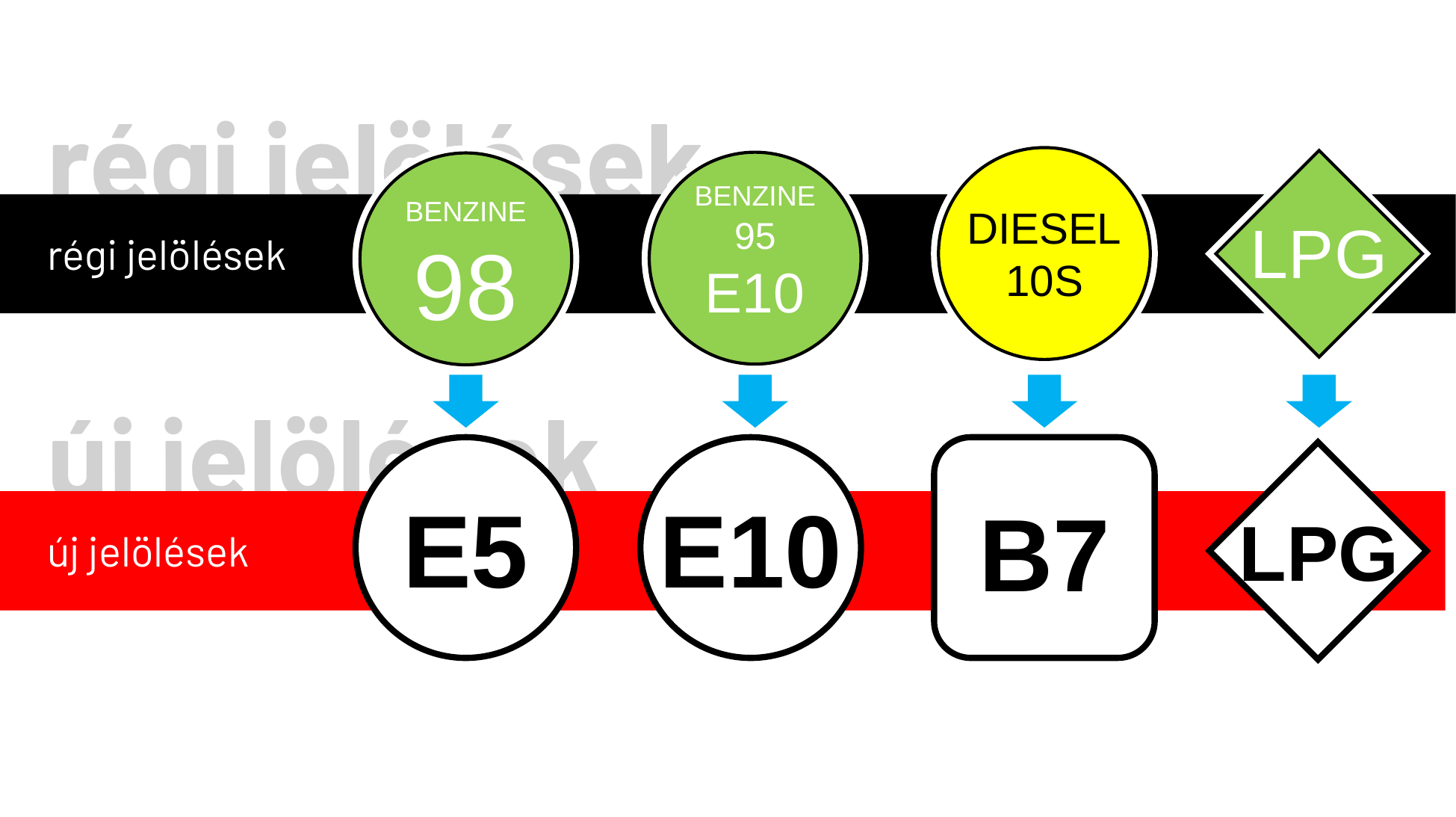

régi jelölések

BENZINE
95
E10

BENZINE
98

DIESEL
10S
LPG
régi jelölések

új jelölések

E5
E10
B7

LPG
új jelölések